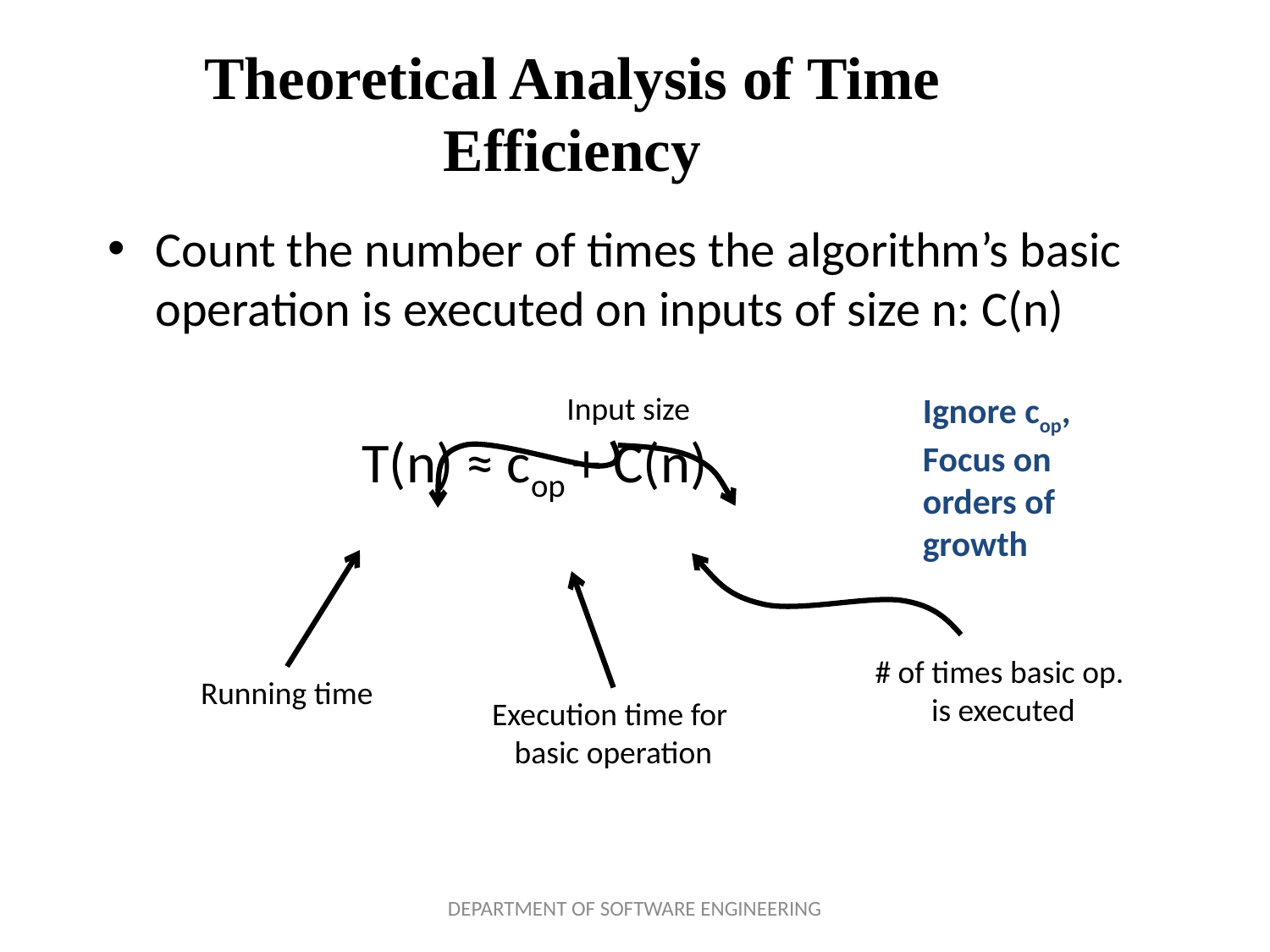

# Theoretical Analysis of Time Efficiency
Count the number of times the algorithm’s basic operation is executed on inputs of size n: C(n)

		T(n) ≈ cop + C(n)
Input size
Ignore cop,
Focus on
orders of growth

# of times basic op.
is executed
Running time
Execution time for
basic operation
DEPARTMENT OF SOFTWARE ENGINEERING